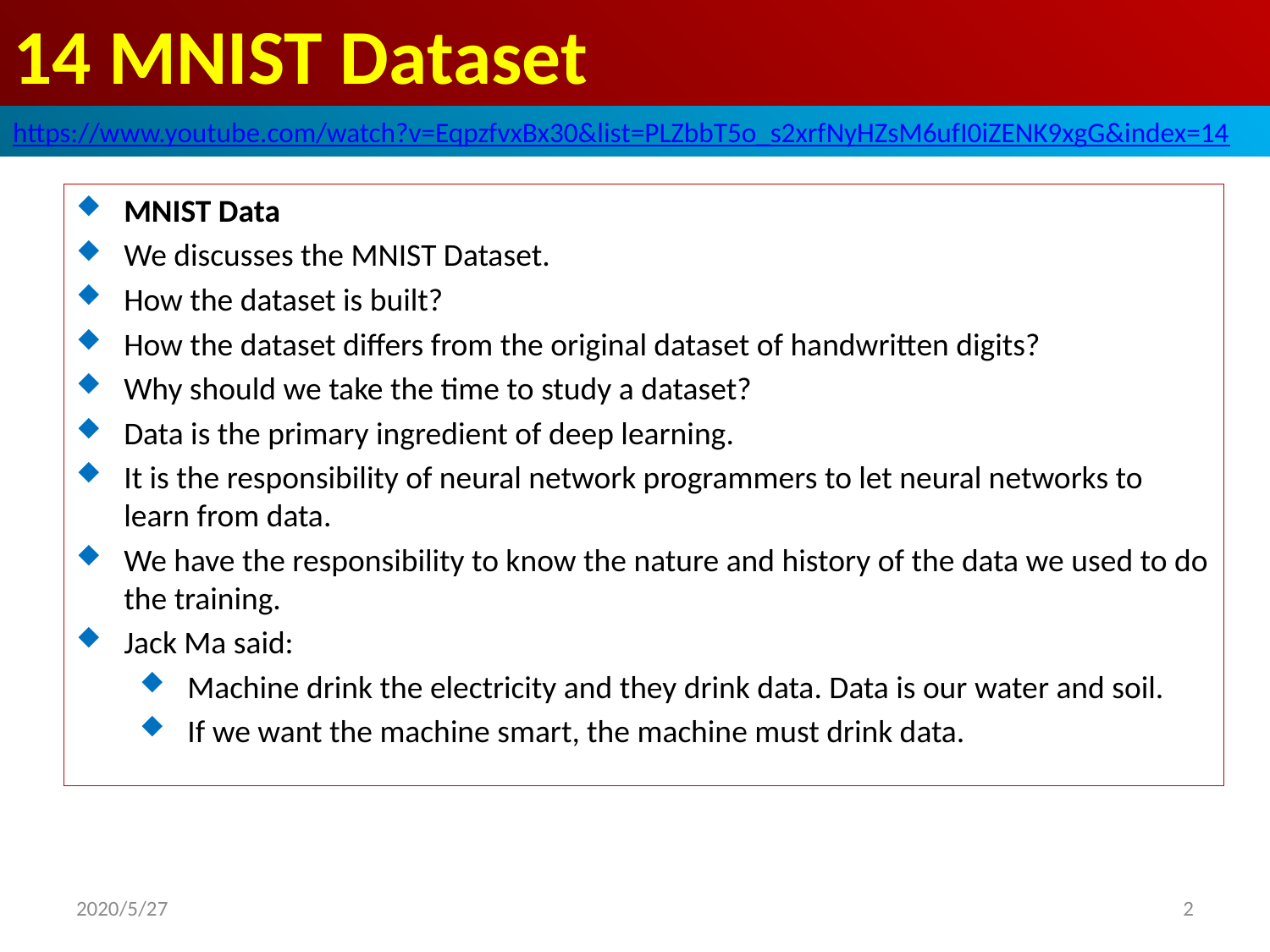

# 14 MNIST Dataset
https://www.youtube.com/watch?v=EqpzfvxBx30&list=PLZbbT5o_s2xrfNyHZsM6ufI0iZENK9xgG&index=14
MNIST Data
We discusses the MNIST Dataset.
How the dataset is built?
How the dataset differs from the original dataset of handwritten digits?
Why should we take the time to study a dataset?
Data is the primary ingredient of deep learning.
It is the responsibility of neural network programmers to let neural networks to learn from data.
We have the responsibility to know the nature and history of the data we used to do the training.
Jack Ma said:
Machine drink the electricity and they drink data. Data is our water and soil.
If we want the machine smart, the machine must drink data.

2020/5/27
2